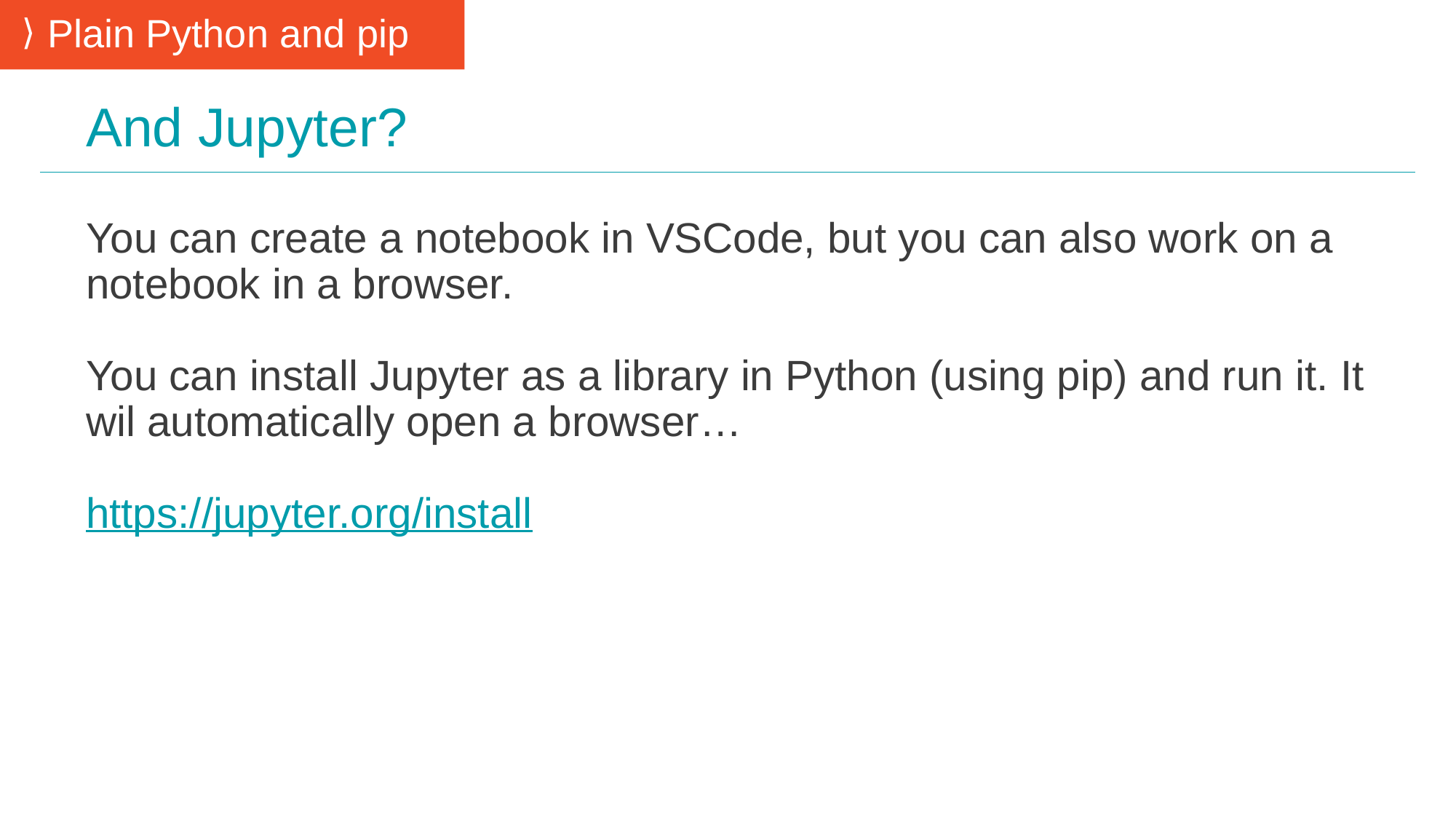

Plain Python and pip
# And Jupyter?
You can create a notebook in VSCode, but you can also work on a notebook in a browser.

You can install Jupyter as a library in Python (using pip) and run it. It wil automatically open a browser…

https://jupyter.org/install